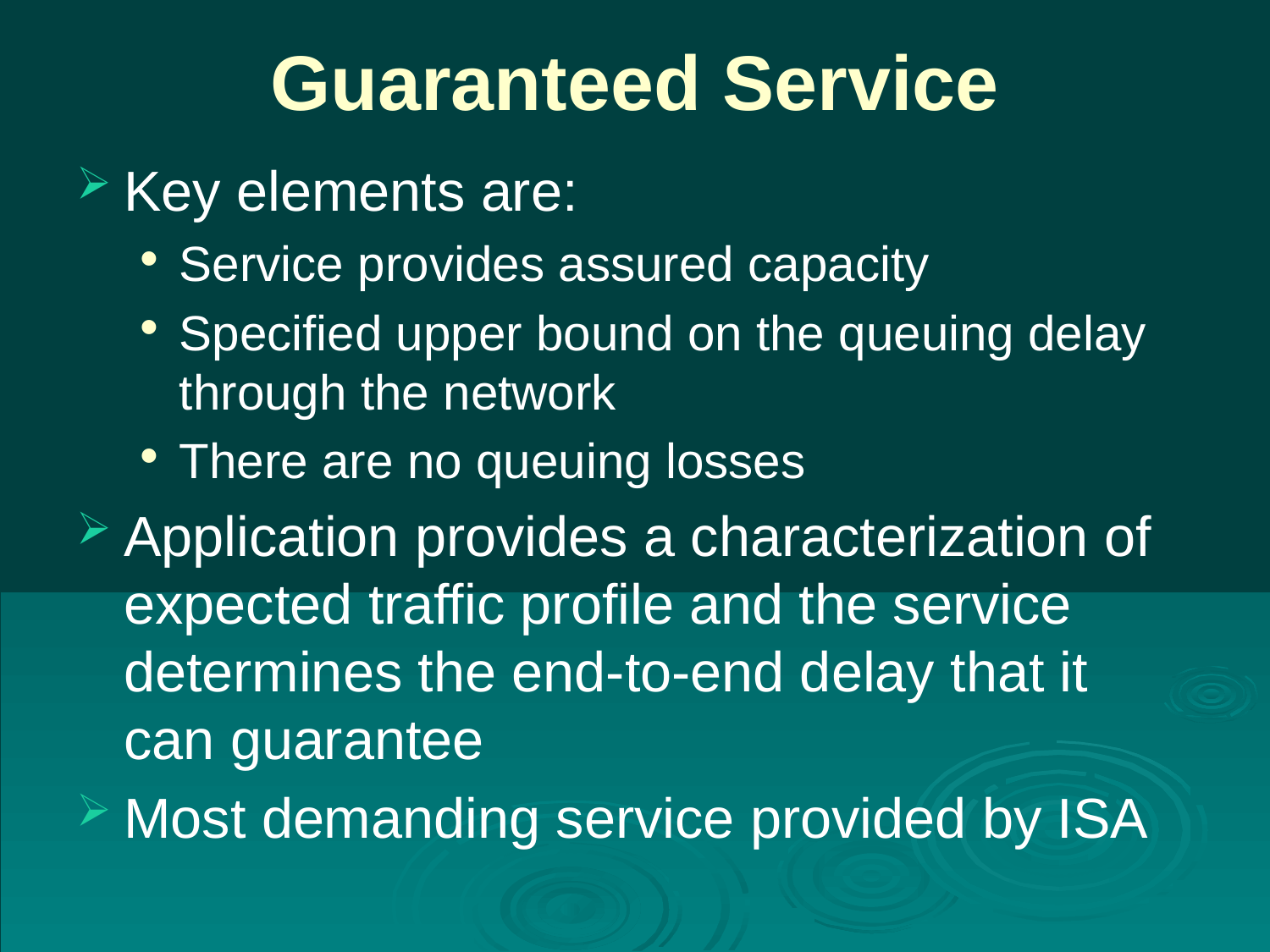

# Guaranteed Service
Key elements are:
Service provides assured capacity
Specified upper bound on the queuing delay through the network
There are no queuing losses
Application provides a characterization of expected traffic profile and the service determines the end-to-end delay that it can guarantee
Most demanding service provided by ISA